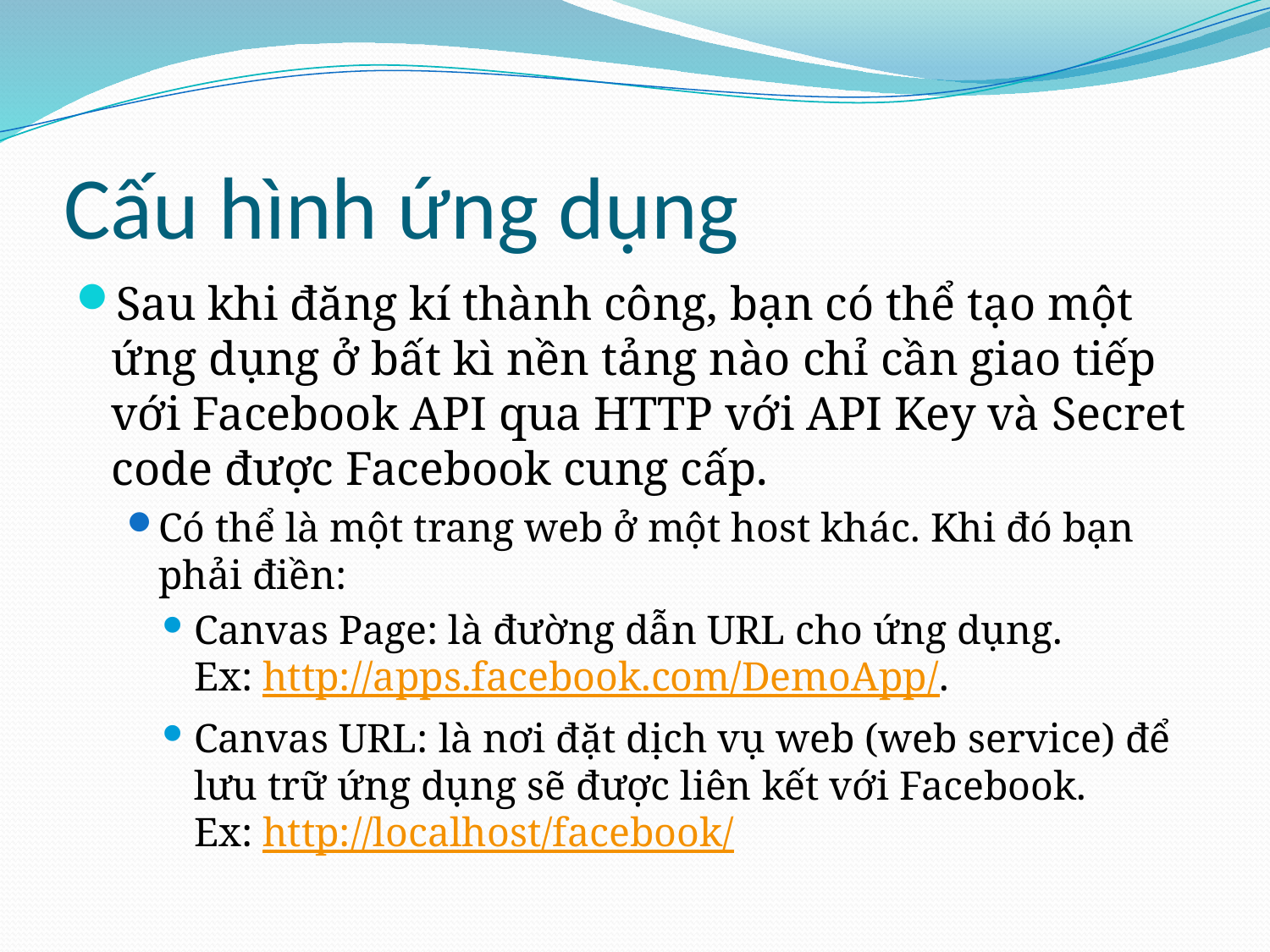

# Cấu hình ứng dụng
Sau khi đăng kí thành công, bạn có thể tạo một ứng dụng ở bất kì nền tảng nào chỉ cần giao tiếp với Facebook API qua HTTP với API Key và Secret code được Facebook cung cấp.
Có thể là một trang web ở một host khác. Khi đó bạn phải điền:
Canvas Page: là đường dẫn URL cho ứng dụng.
Ex: http://apps.facebook.com/DemoApp/.
Canvas URL: là nơi đặt dịch vụ web (web service) để lưu trữ ứng dụng sẽ được liên kết với Facebook.
Ex: http://localhost/facebook/